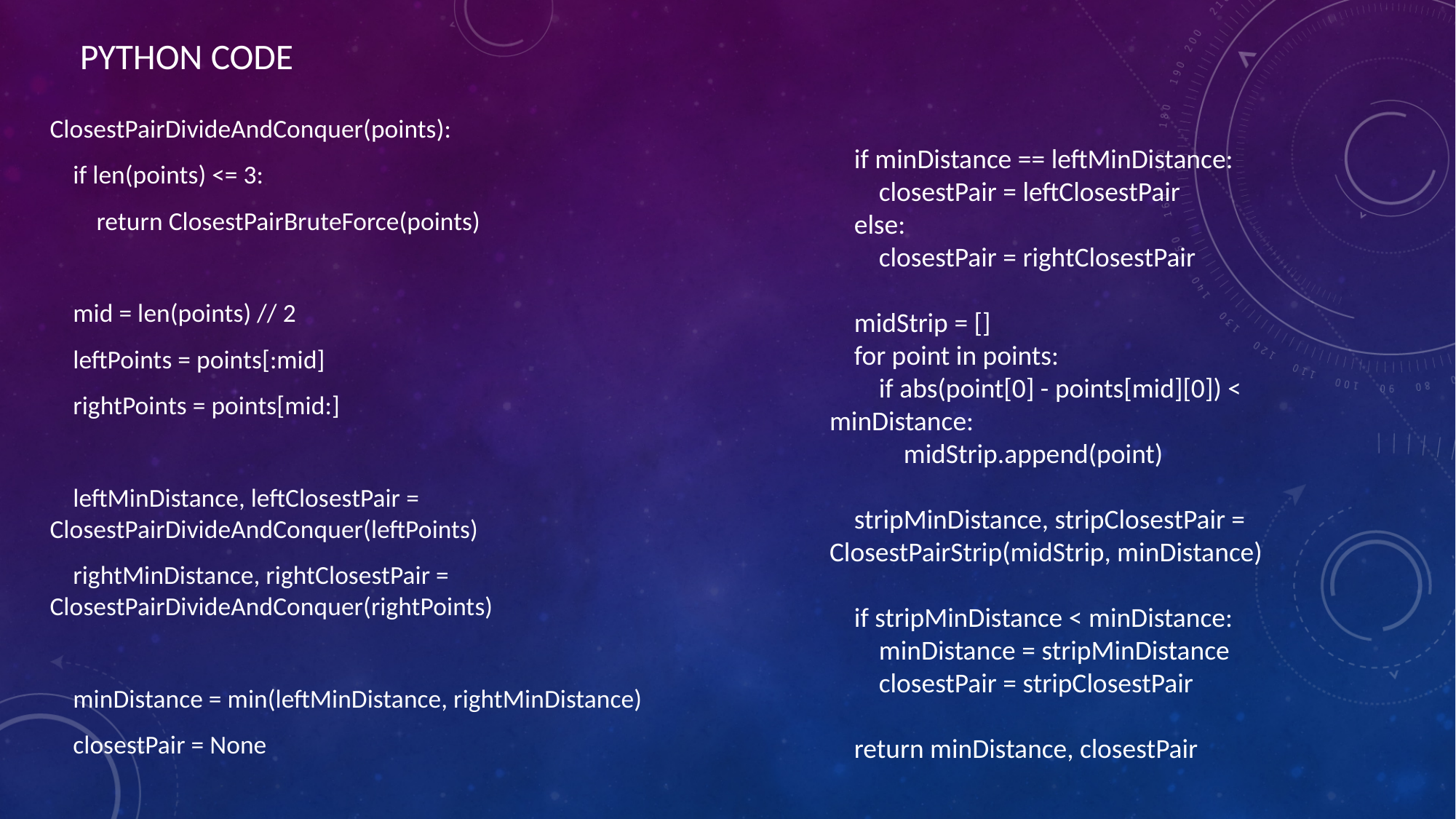

# Python code
ClosestPairDivideAndConquer(points):
    if len(points) <= 3:
        return ClosestPairBruteForce(points)

    mid = len(points) // 2
    leftPoints = points[:mid]
    rightPoints = points[mid:]

    leftMinDistance, leftClosestPair = ClosestPairDivideAndConquer(leftPoints)
    rightMinDistance, rightClosestPair = ClosestPairDivideAndConquer(rightPoints)

    minDistance = min(leftMinDistance, rightMinDistance)
    closestPair = None

    if minDistance == leftMinDistance:
        closestPair = leftClosestPair
    else:
        closestPair = rightClosestPair

    midStrip = []
    for point in points:
        if abs(point[0] - points[mid][0]) < minDistance:
            midStrip.append(point)

    stripMinDistance, stripClosestPair = ClosestPairStrip(midStrip, minDistance)

    if stripMinDistance < minDistance:
        minDistance = stripMinDistance
        closestPair = stripClosestPair

    return minDistance, closestPair